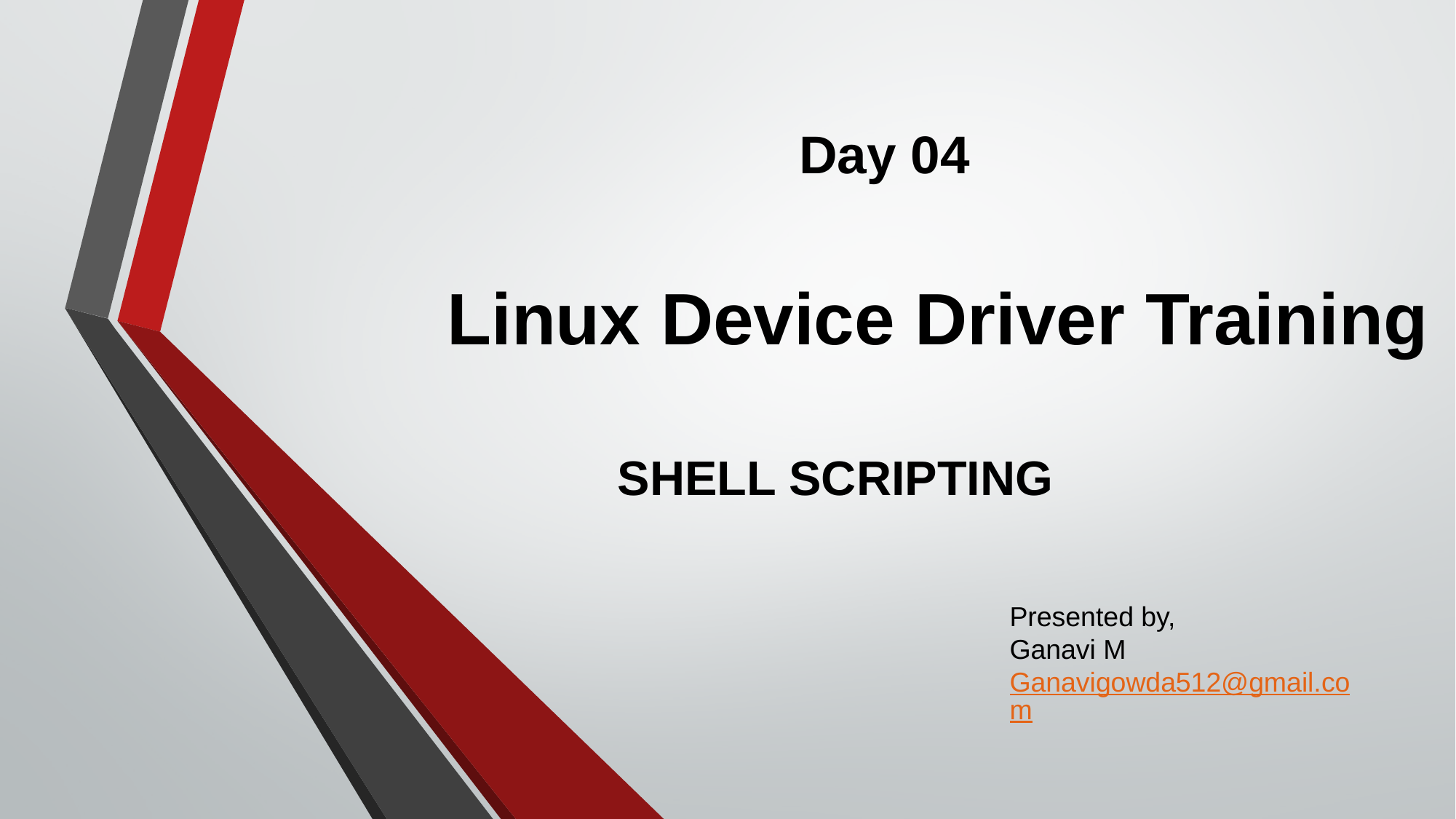

Day 04

 Linux Device Driver Training

     SHELL SCRIPTING

Presented by,
Ganavi M
Ganavigowda512@gmail.com